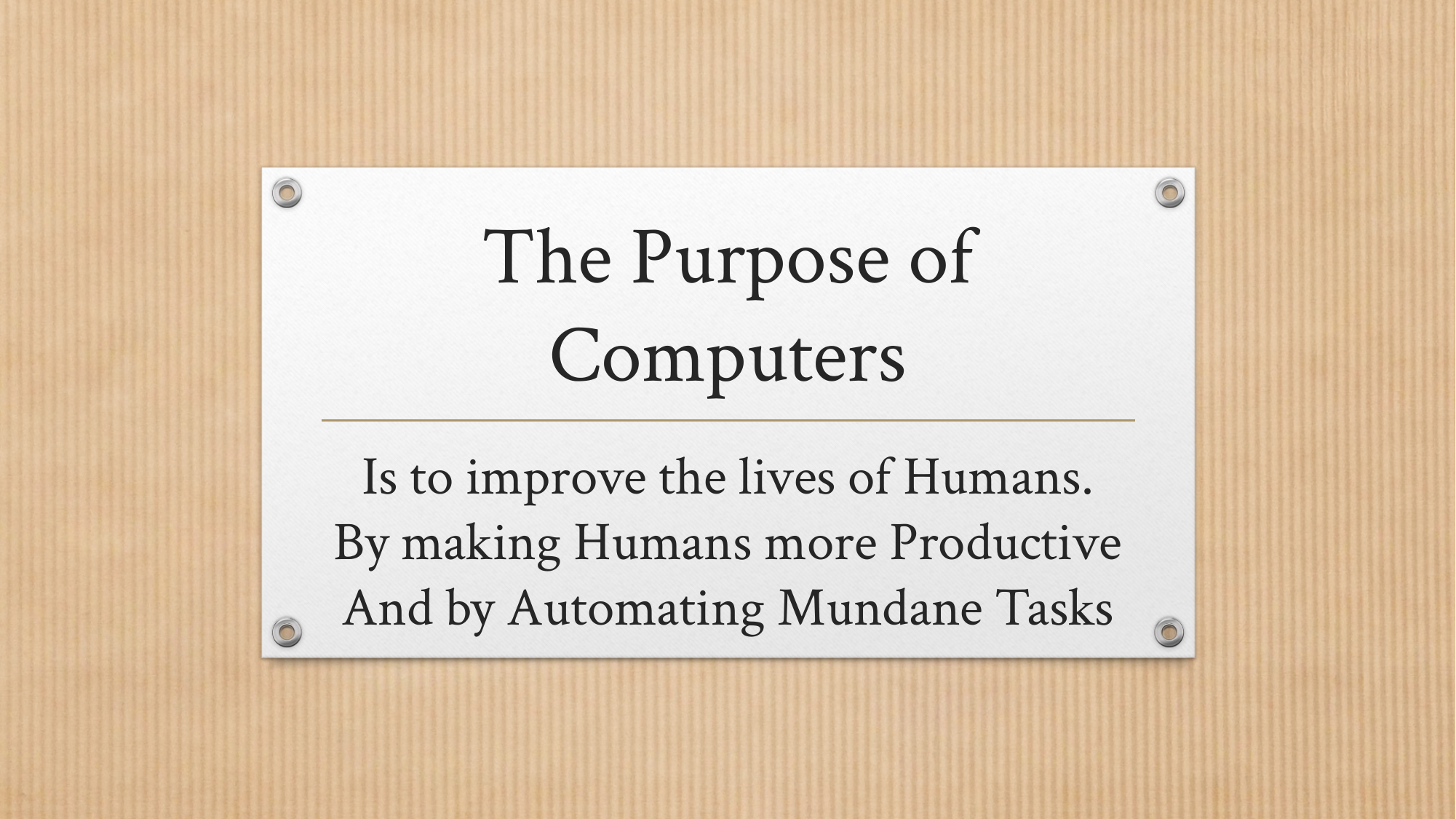

# The Purpose of Computers

Is to improve the lives of Humans. By making Humans more Productive
And by Automating Mundane Tasks